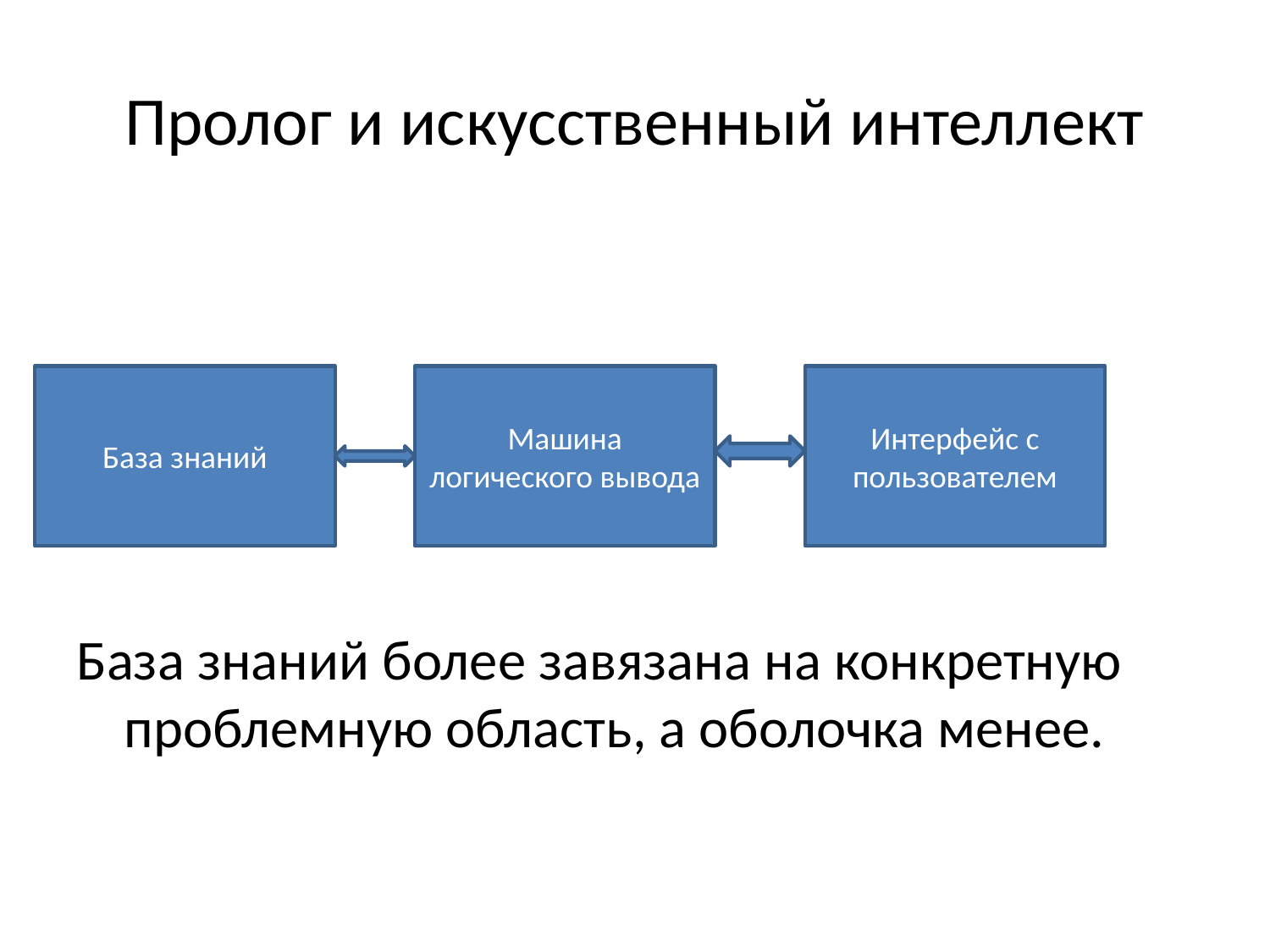

# Пролог и искусственный интеллект

База знаний более завязана на конкретную проблемную область, а оболочка менее.

База знаний
Машина логического вывода
Интерфейс с пользователем